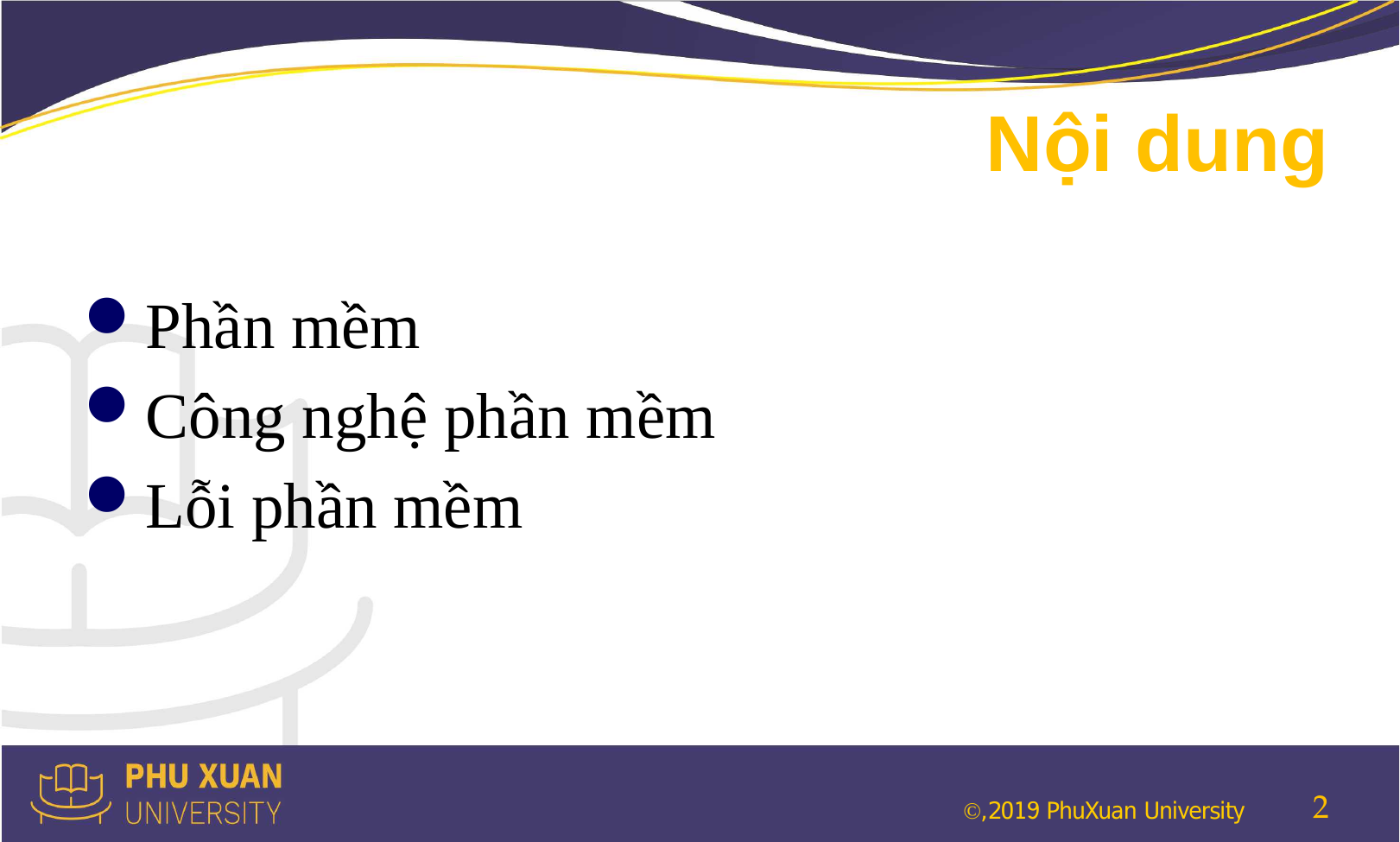

# Nội dung

Phần mềm
Công nghệ phần mềm
Lỗi phần mềm

2